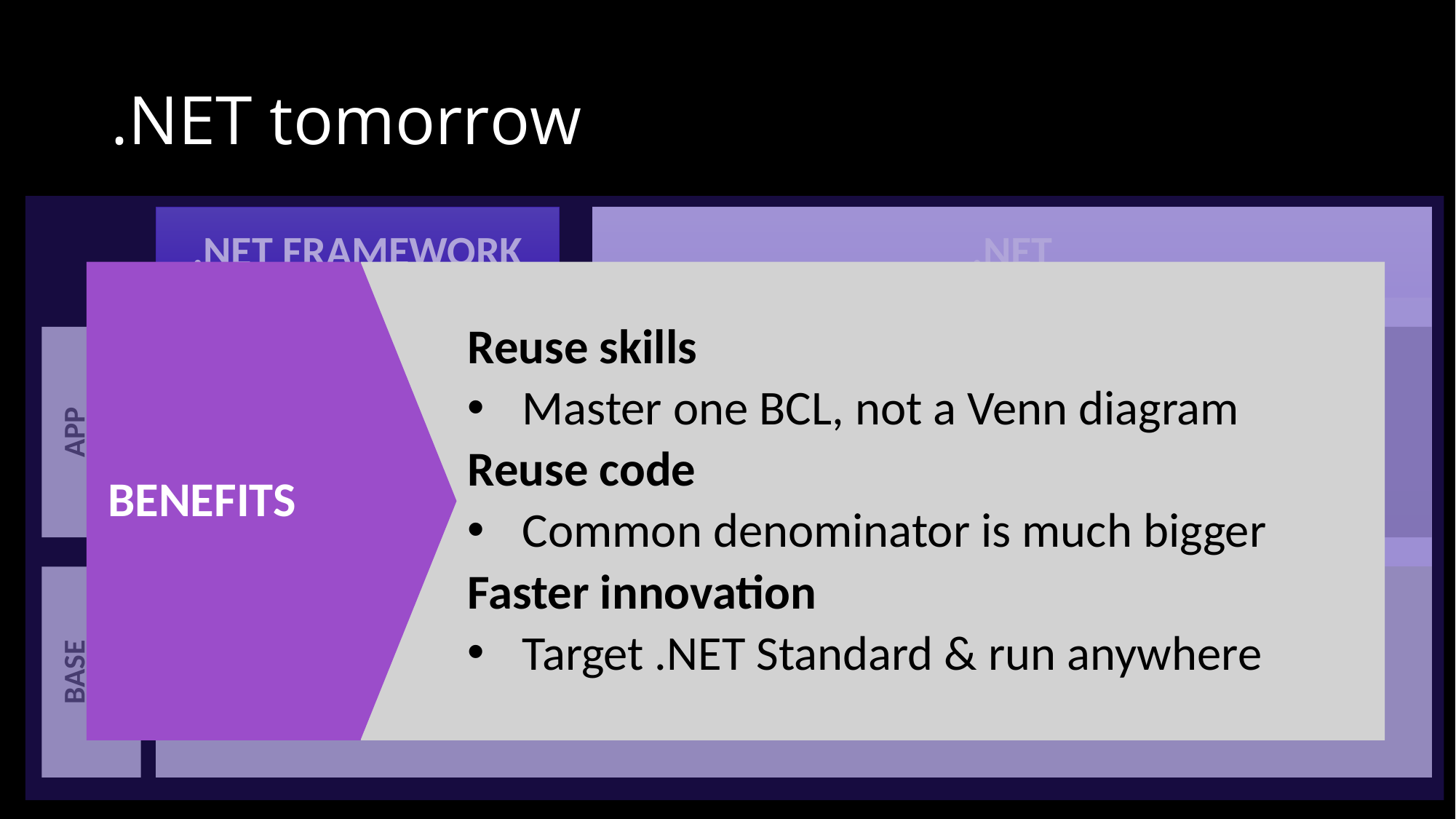

# .NET tomorrow

.NET FRAMEWORK

.NET
BENEFITS
Reuse skills
Master one BCL, not a Venn diagram
Reuse code
Common denominator is much bigger
Faster innovation
Target .NET Standard & run anywhere
APP
MODELS

WPF
Windows Forms
ASP.NET
Android
macOS
Windows
ASP.NET Core
IoT
iOS
BASE
LIBRARIES
.NET Standard